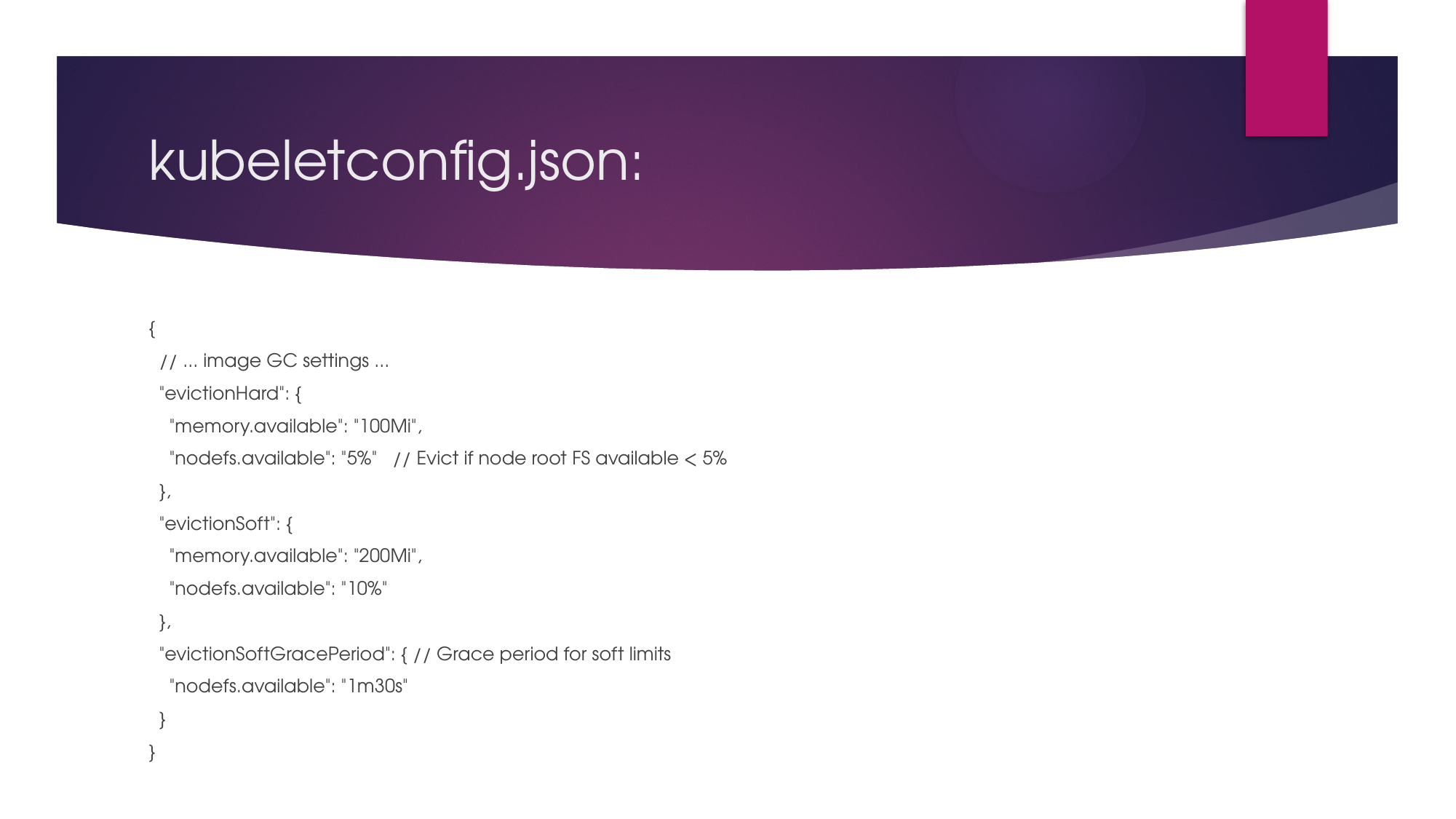

# kubeletconfig.json:
{
  // ... image GC settings ...
  "evictionHard": {
    "memory.available": "100Mi",
    "nodefs.available": "5%"   // Evict if node root FS available < 5%
  },
  "evictionSoft": {
    "memory.available": "200Mi",
    "nodefs.available": "10%"
  },
  "evictionSoftGracePeriod": { // Grace period for soft limits
    "nodefs.available": "1m30s"
  }
}